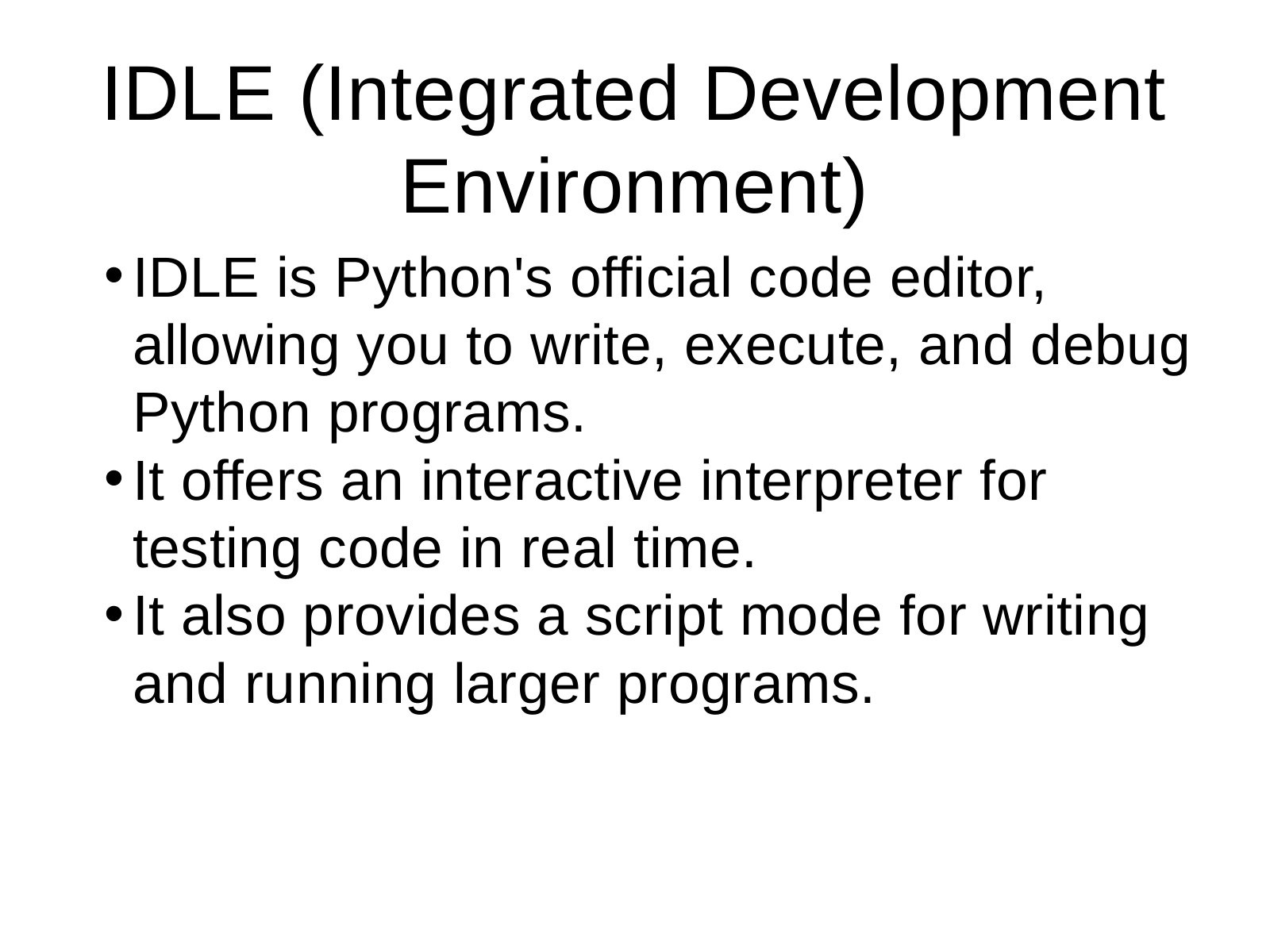

IDLE (Integrated Development Environment)
IDLE is Python's official code editor, allowing you to write, execute, and debug Python programs.
It offers an interactive interpreter for testing code in real time.
It also provides a script mode for writing and running larger programs.